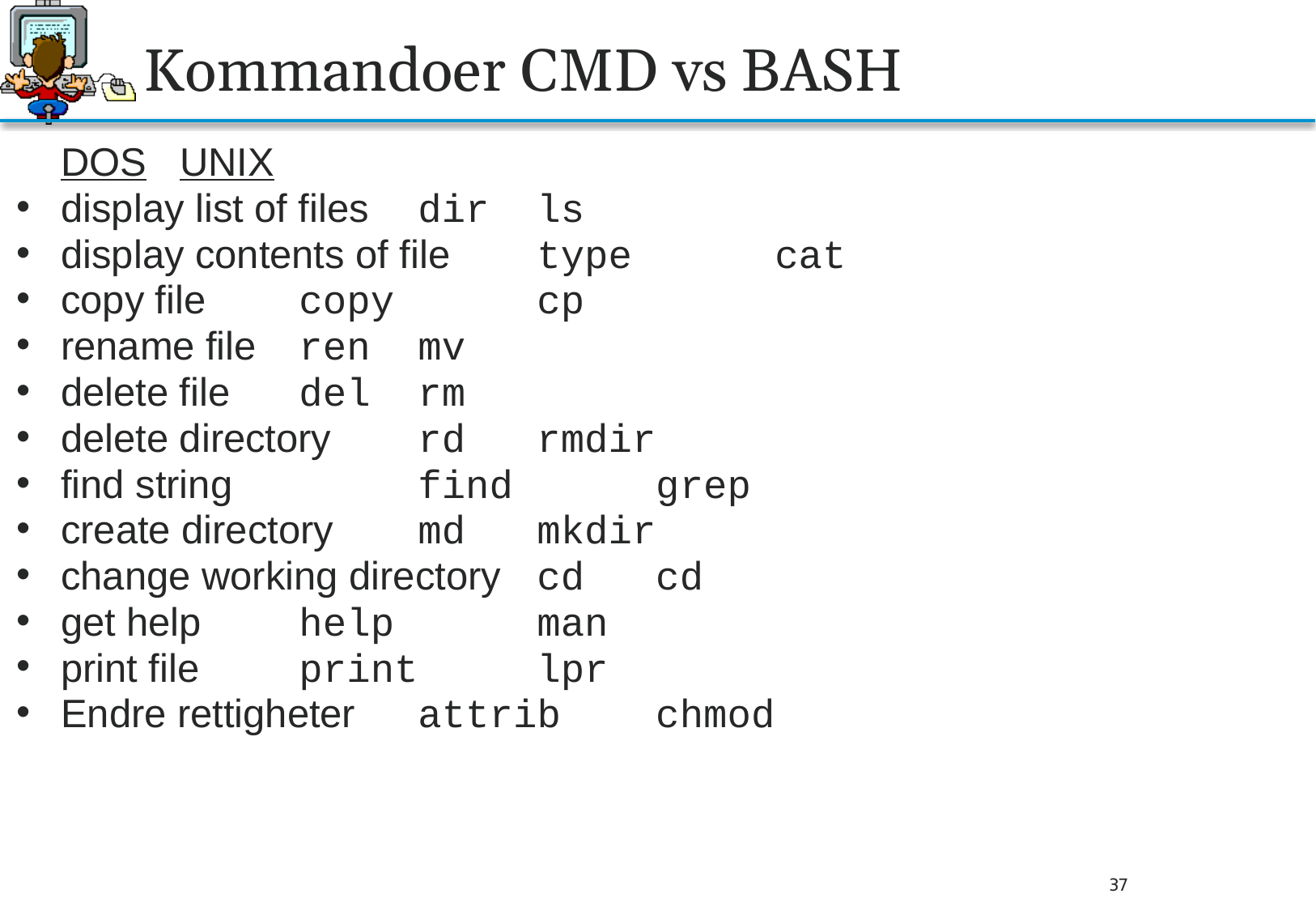

# Kommandoer CMD vs BASH
										DOS		UNIX
display list of files 			dir		ls
display contents of file 		type 		cat
copy file 						copy 		cp
rename file 					ren 		mv
delete file 						del 		rm
delete directory 				rd 		rmdir
find string		 				find 		grep
create directory 				md 		mkdir
change working directory 	cd 		cd
get help 						help 		man
print file 						print 	lpr
Endre rettigheter				attrib	chmod
37